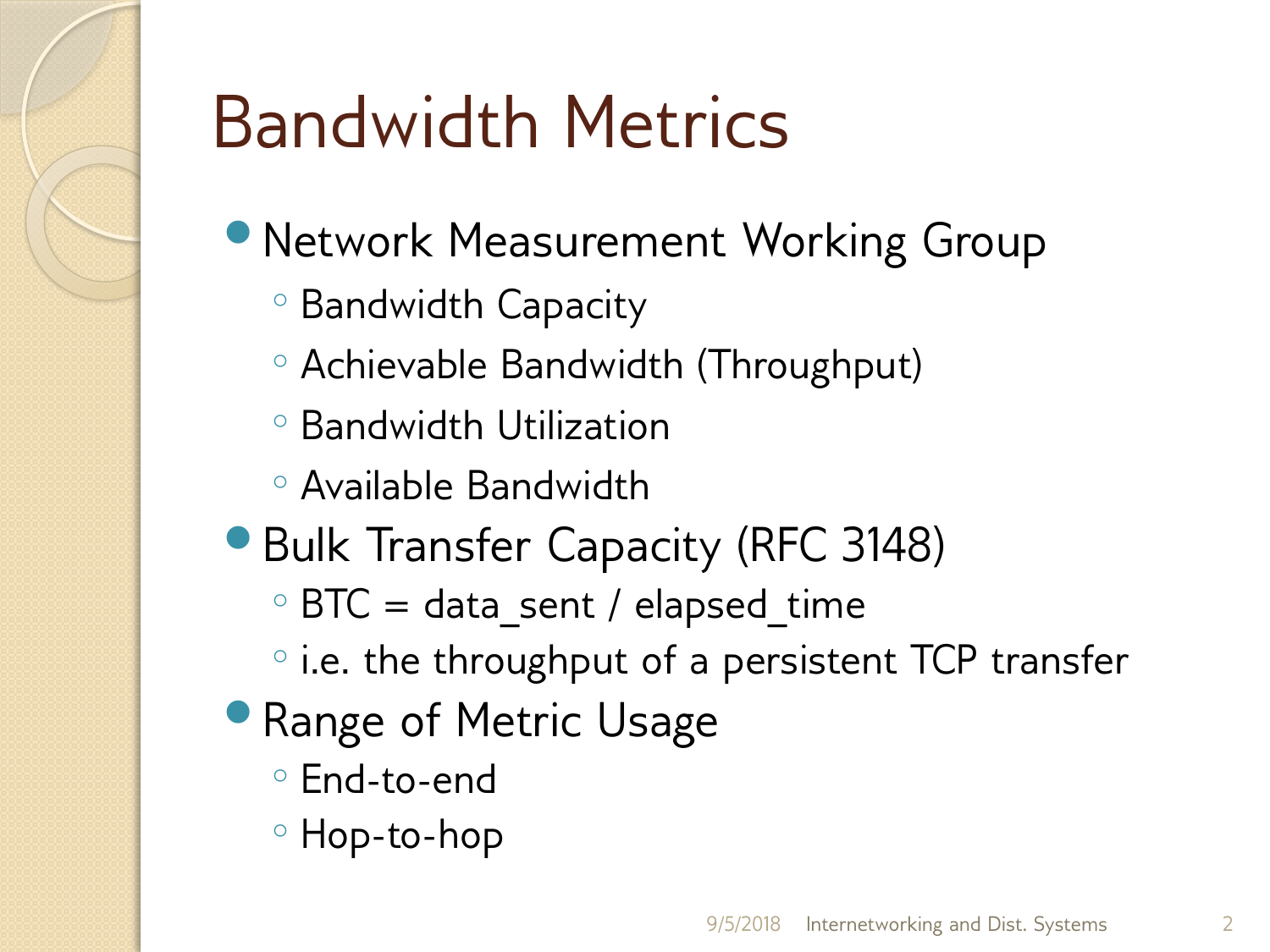

# Bandwidth Metrics
Network Measurement Working Group
Bandwidth Capacity
Achievable Bandwidth (Throughput)
Bandwidth Utilization
Available Bandwidth
Bulk Transfer Capacity (RFC 3148)
BTC = data_sent / elapsed_time
i.e. the throughput of a persistent TCP transfer
Range of Metric Usage
End-to-end
Hop-to-hop

9/5/2018
Internetworking and Dist. Systems
2